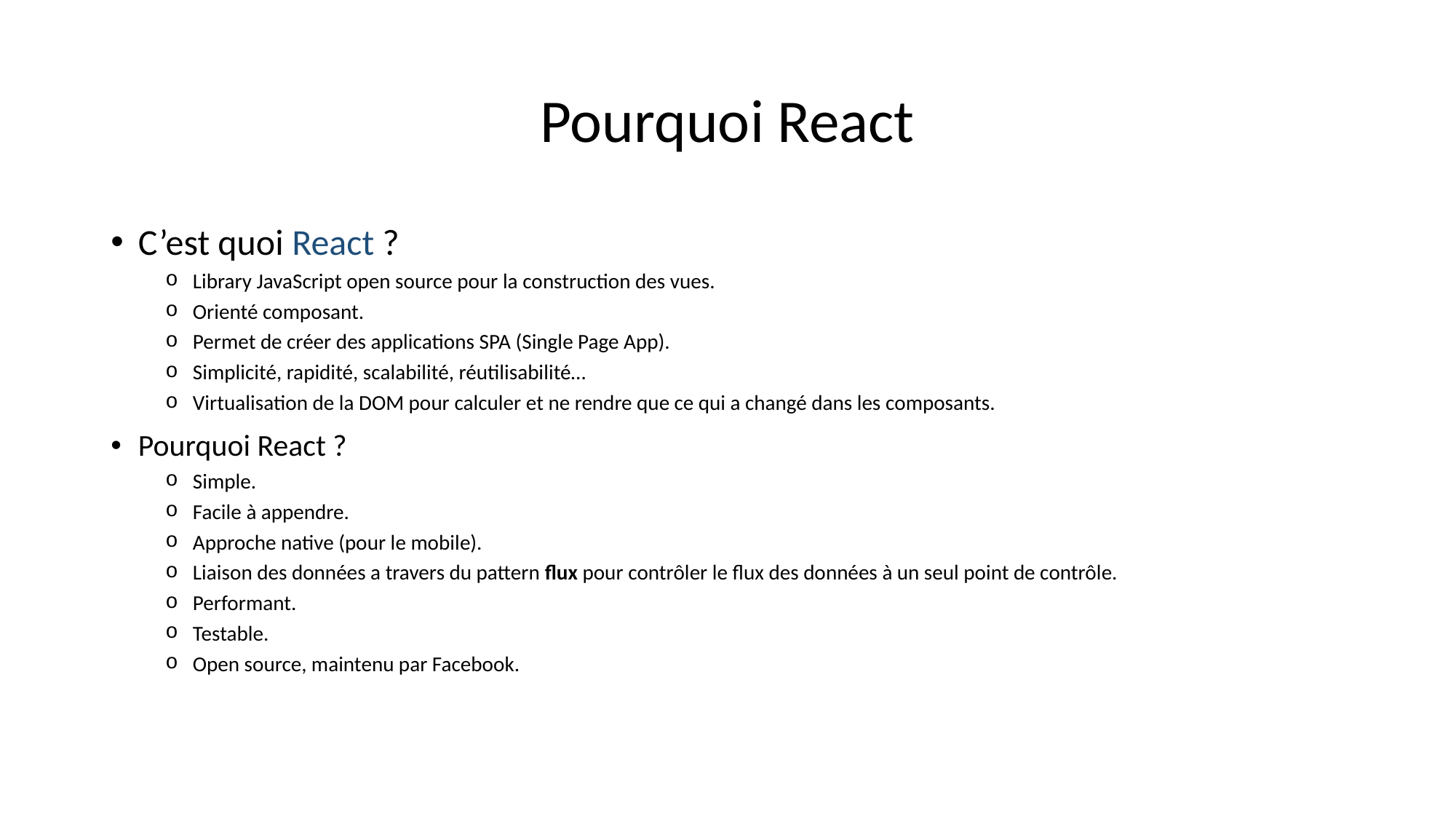

# Pourquoi React
C’est quoi React ?
Library JavaScript open source pour la construction des vues.
Orienté composant.
Permet de créer des applications SPA (Single Page App).
Simplicité, rapidité, scalabilité, réutilisabilité…
Virtualisation de la DOM pour calculer et ne rendre que ce qui a changé dans les composants.
Pourquoi React ?
Simple.
Facile à appendre.
Approche native (pour le mobile).
Liaison des données a travers du pattern flux pour contrôler le flux des données à un seul point de contrôle.
Performant.
Testable.
Open source, maintenu par Facebook.